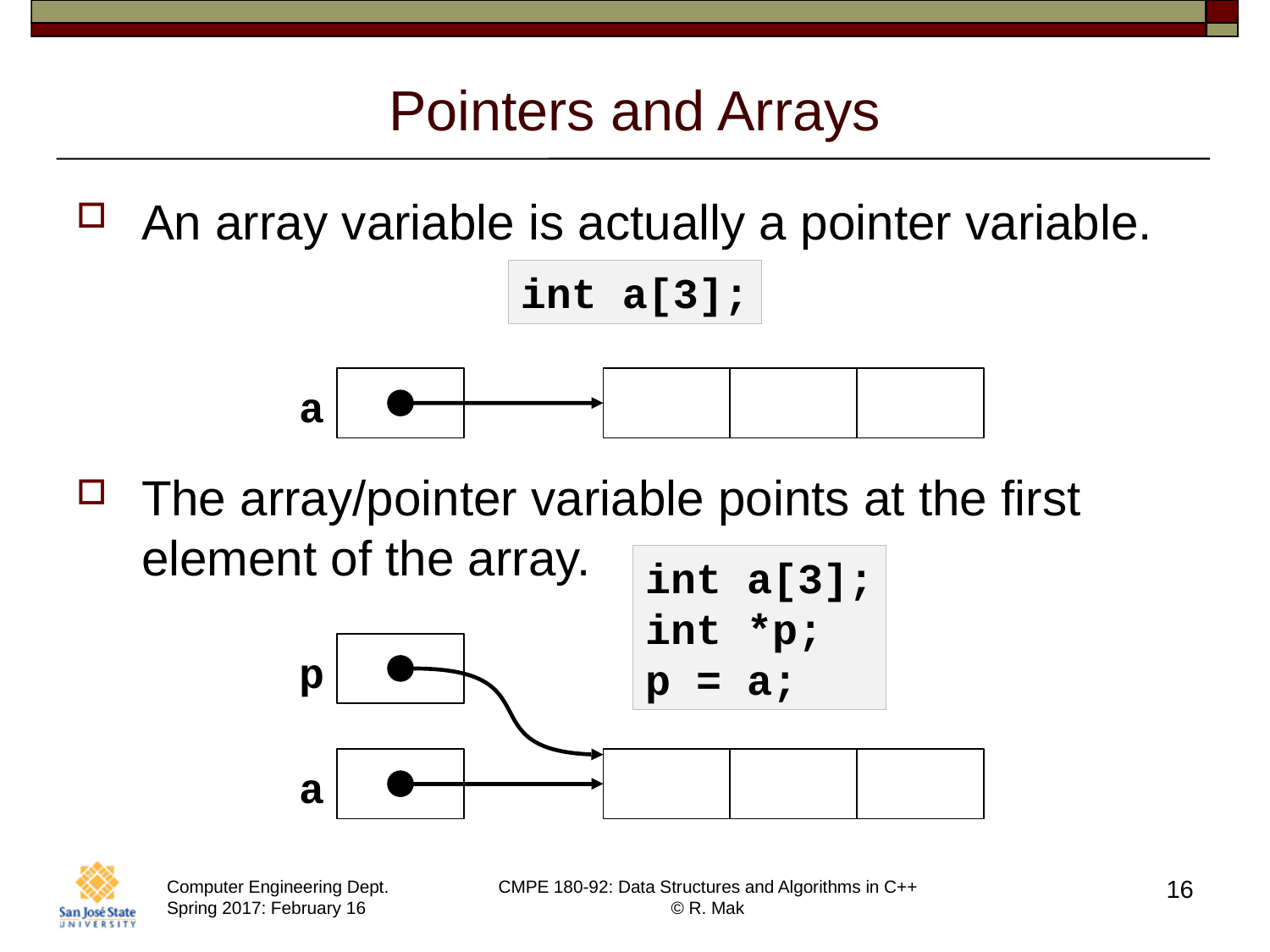

# Pointers and Arrays
An array variable is actually a pointer variable.

The array/pointer variable points at the first element of the array.
int a[3];

a

int a[3];
int *p;
p = a;

p

a

16